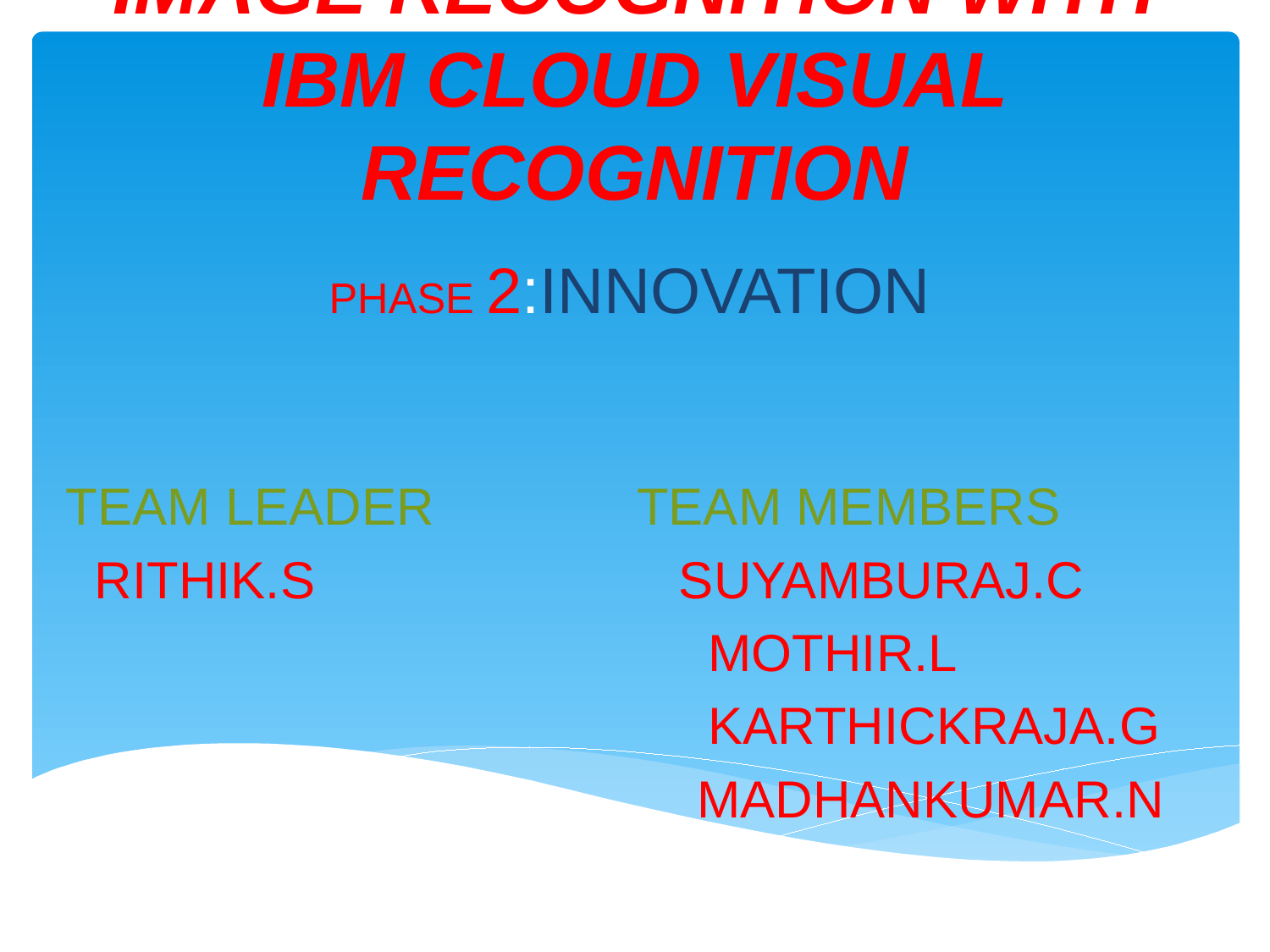

# IMAGE RECOGNITION WITH IBM CLOUD VISUAL RECOGNITION
PHASE 2:INNOVATION

TEAM LEADER              TEAM MEMBERS
  RITHIK.S                         SUYAMBURAJ.C
                                            MOTHIR.L
                                            KARTHICKRAJA.G
                                           MADHANKUMAR.N